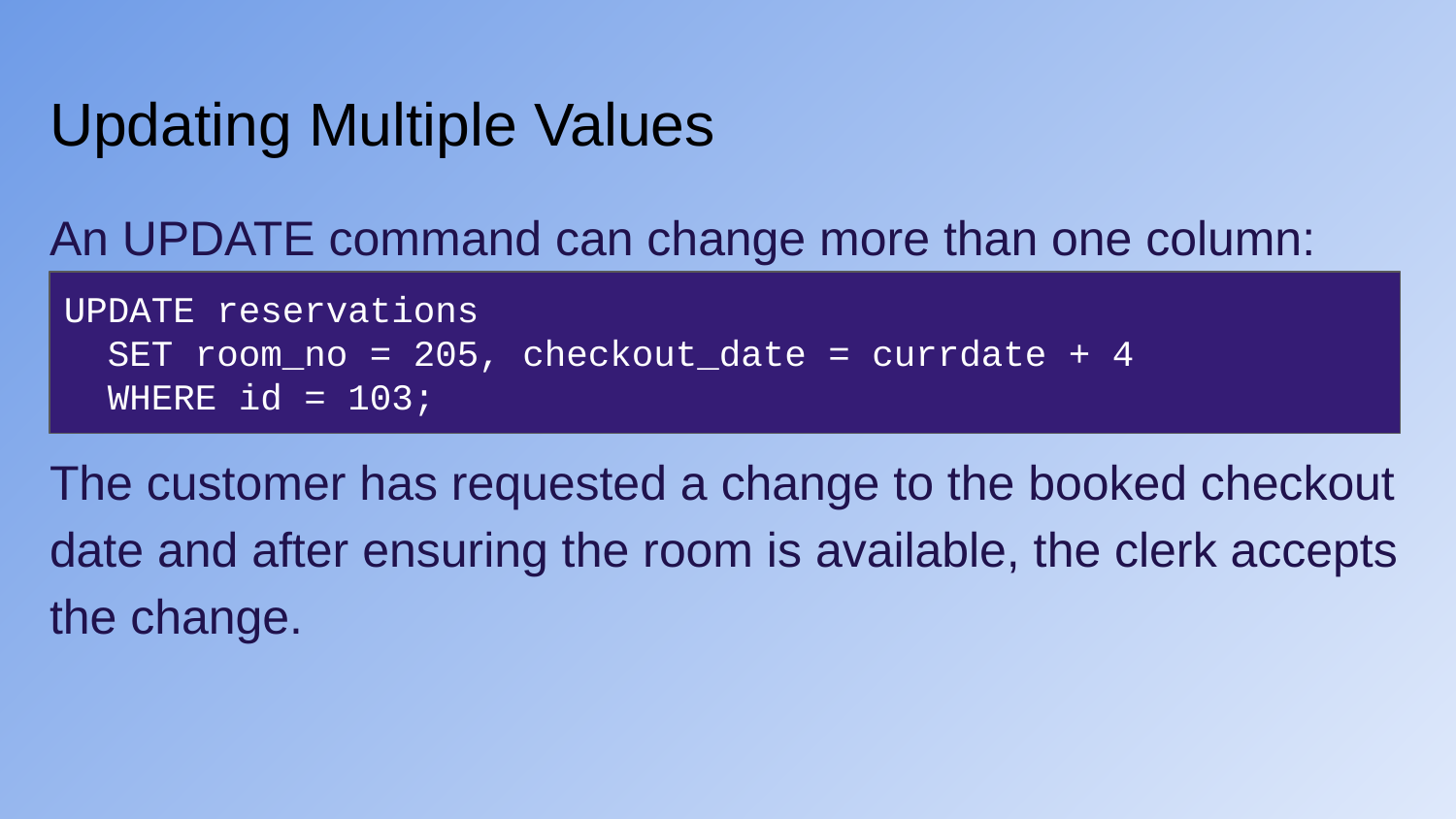

# Updating Multiple Values
An UPDATE command can change more than one column:

The customer has requested a change to the booked checkout date and after ensuring the room is available, the clerk accepts the change.
UPDATE reservations
  SET room_no = 205, checkout_date = currdate + 4
  WHERE id = 103;